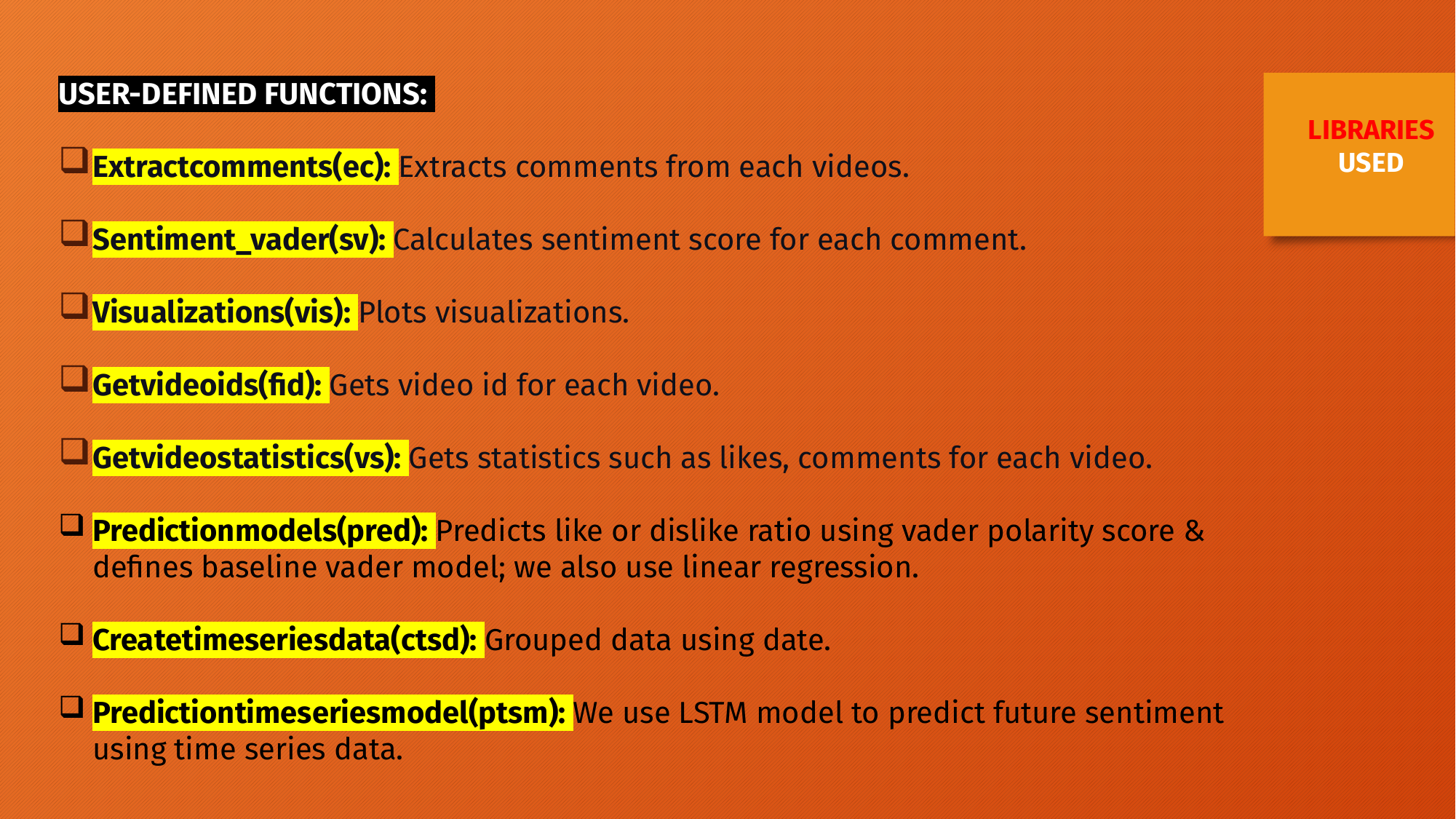

USER-DEFINED FUNCTIONS:

Extractcomments(ec): Extracts comments from each videos.

Sentiment_vader(sv): Calculates sentiment score for each comment.

Visualizations(vis): Plots visualizations.

Getvideoids(fid): Gets video id for each video.

Getvideostatistics(vs): Gets statistics such as likes, comments for each video.

Predictionmodels(pred): Predicts like or dislike ratio using vader polarity score & defines baseline vader model; we also use linear regression.

Createtimeseriesdata(ctsd): Grouped data using date.

Predictiontimeseriesmodel(ptsm): We use LSTM model to predict future sentiment using time series data.
LIBRARIES USED